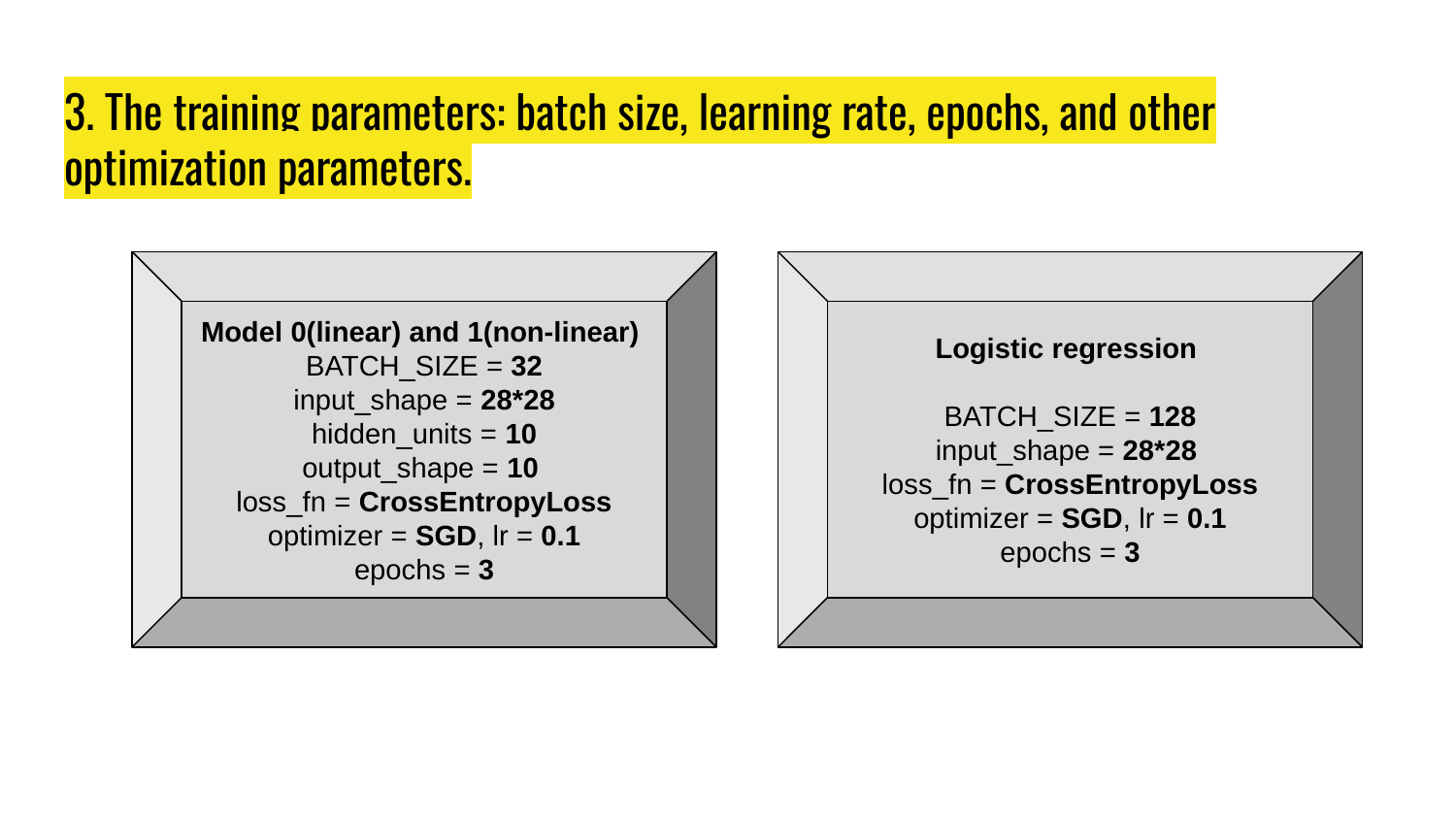

# 3. The training parameters: batch size, learning rate, epochs, and other optimization parameters.
Model 0(linear) and 1(non-linear)
BATCH_SIZE = 32
input_shape = 28*28
hidden_units = 10
output_shape = 10
loss_fn = CrossEntropyLoss
optimizer = SGD, lr = 0.1
epochs = 3
Logistic regression

BATCH_SIZE = 128
input_shape = 28*28
loss_fn = CrossEntropyLoss
optimizer = SGD, lr = 0.1
epochs = 3